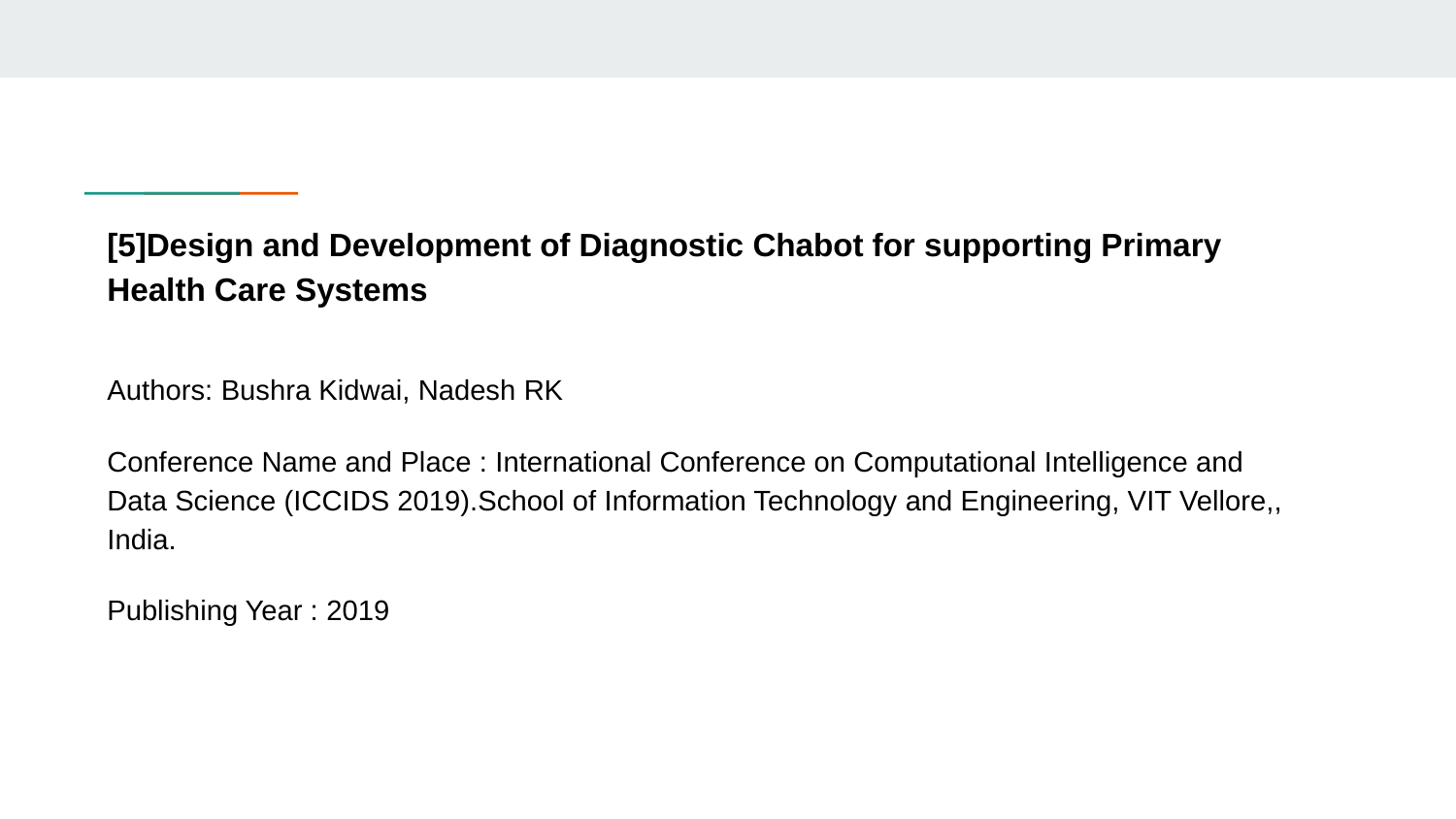

# [5]Design and Development of Diagnostic Chabot for supporting Primary   Health Care Systems
Authors: Bushra Kidwai, Nadesh RK
Conference Name and Place : International Conference on Computational Intelligence and Data Science (ICCIDS 2019).School of Information Technology and Engineering, VIT Vellore,, India.
Publishing Year : 2019